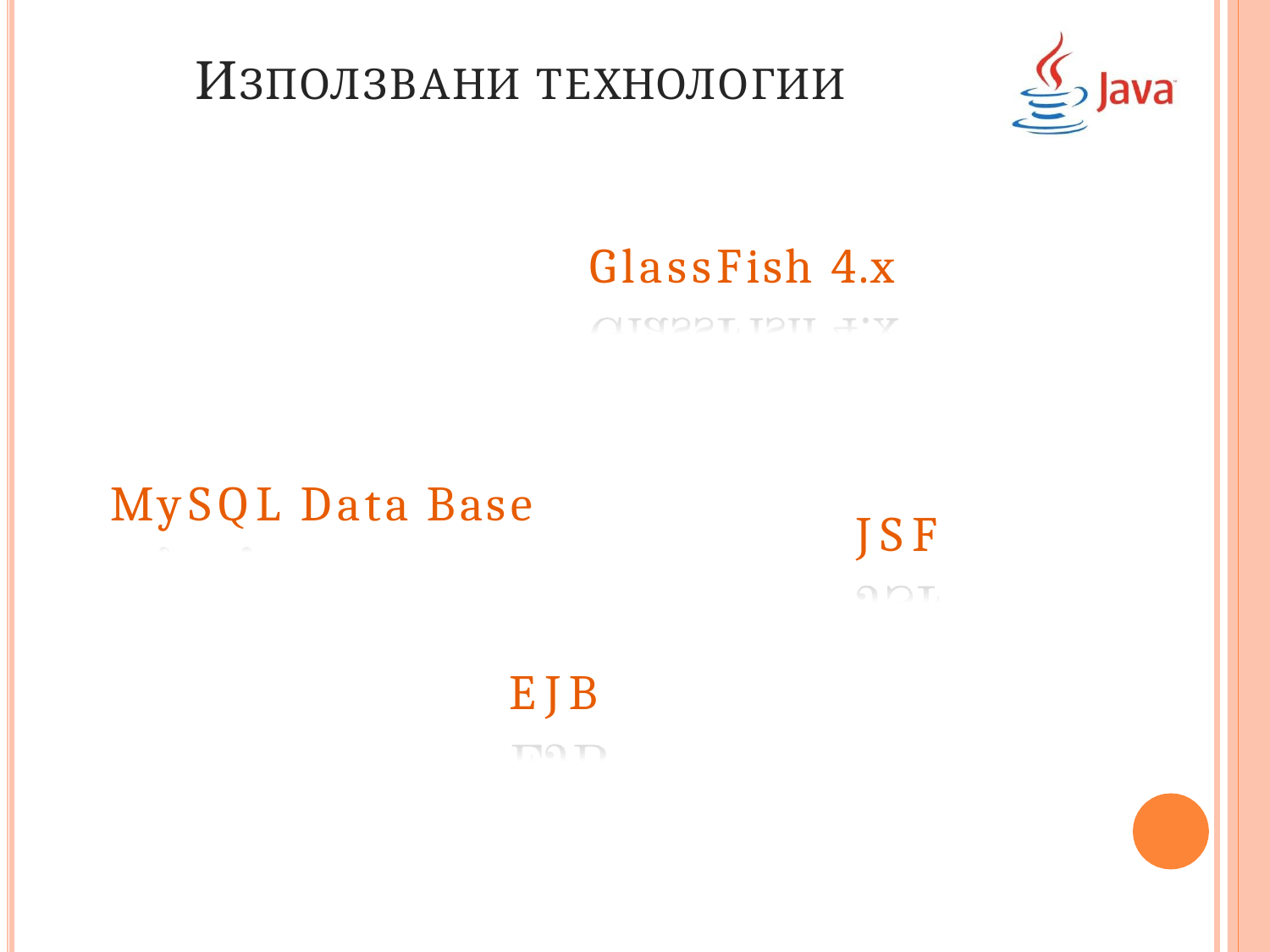

# ИЗПОЛЗВАНИ ТЕХНОЛОГИИ
GlassFish 4.x

MySQL Data Base
JSF

EJB